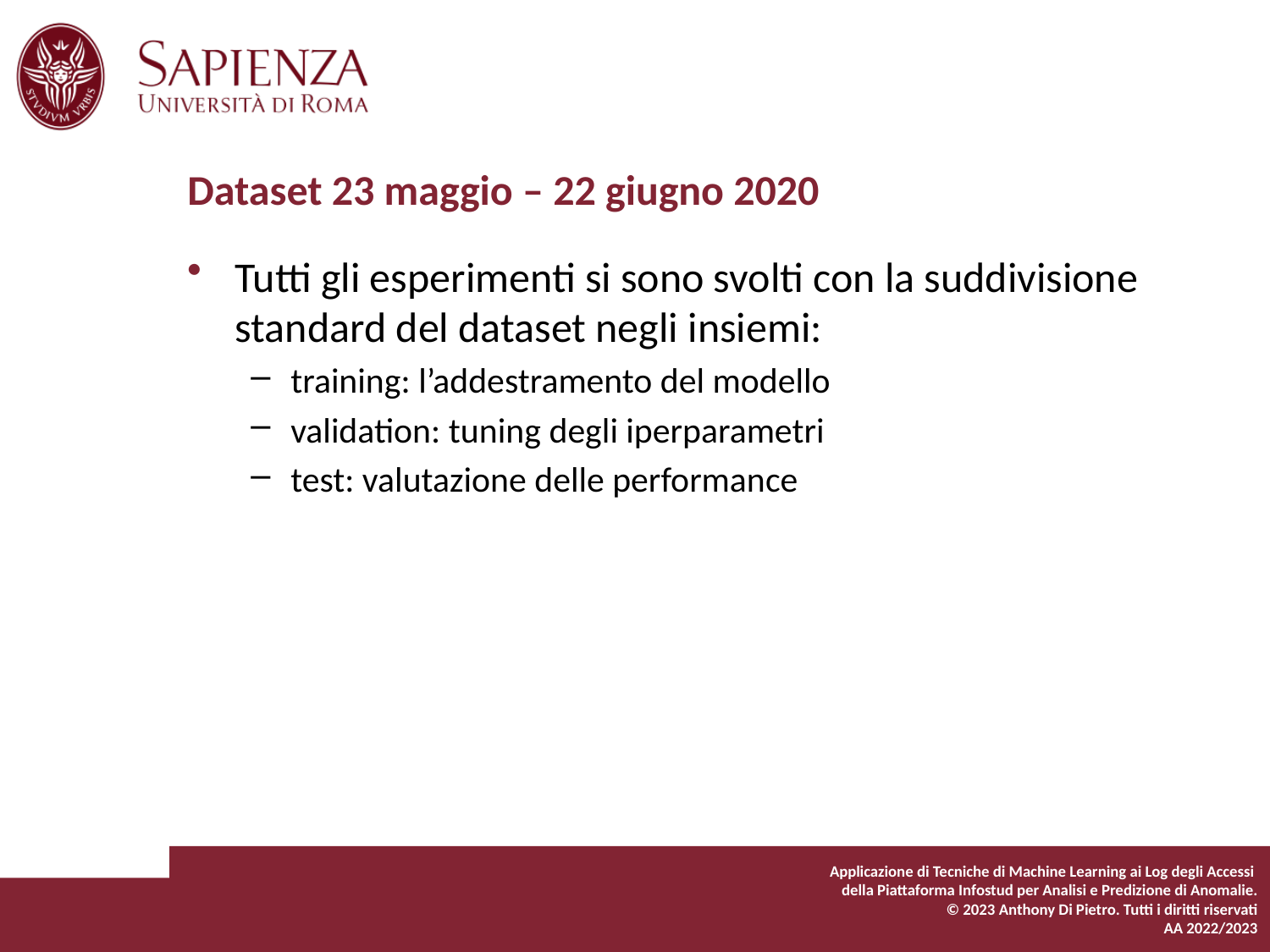

# Dataset 23 maggio – 22 giugno 2020
Tutti gli esperimenti si sono svolti con la suddivisione standard del dataset negli insiemi:
training: l’addestramento del modello
validation: tuning degli iperparametri
test: valutazione delle performance